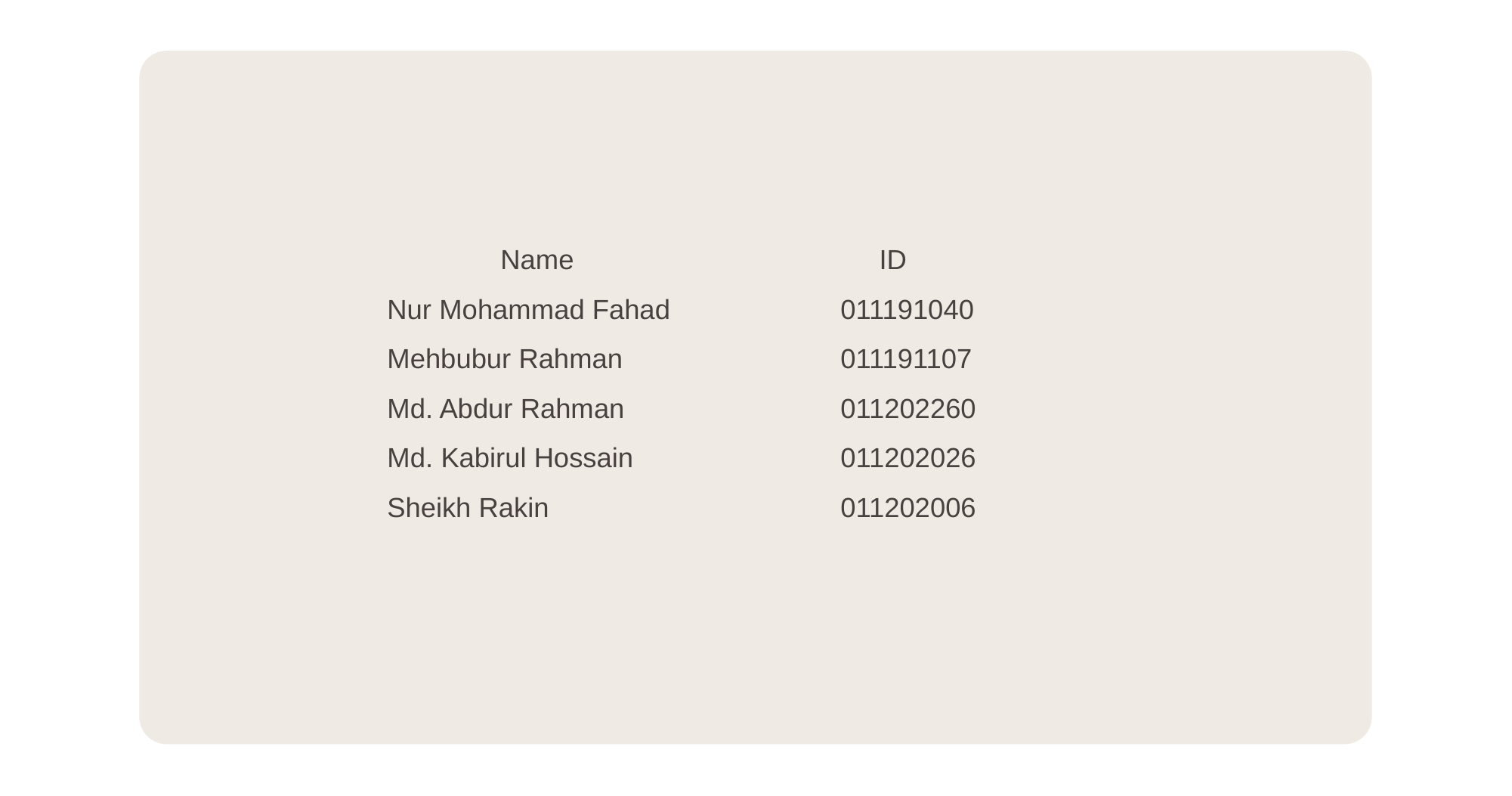

# Name			     ID Nur Mohammad Fahad		011191040 Mehbubur Rahman		011191107 Md. Abdur Rahman		011202260 Md. Kabirul Hossain		011202026 Sheikh Rakin			011202006